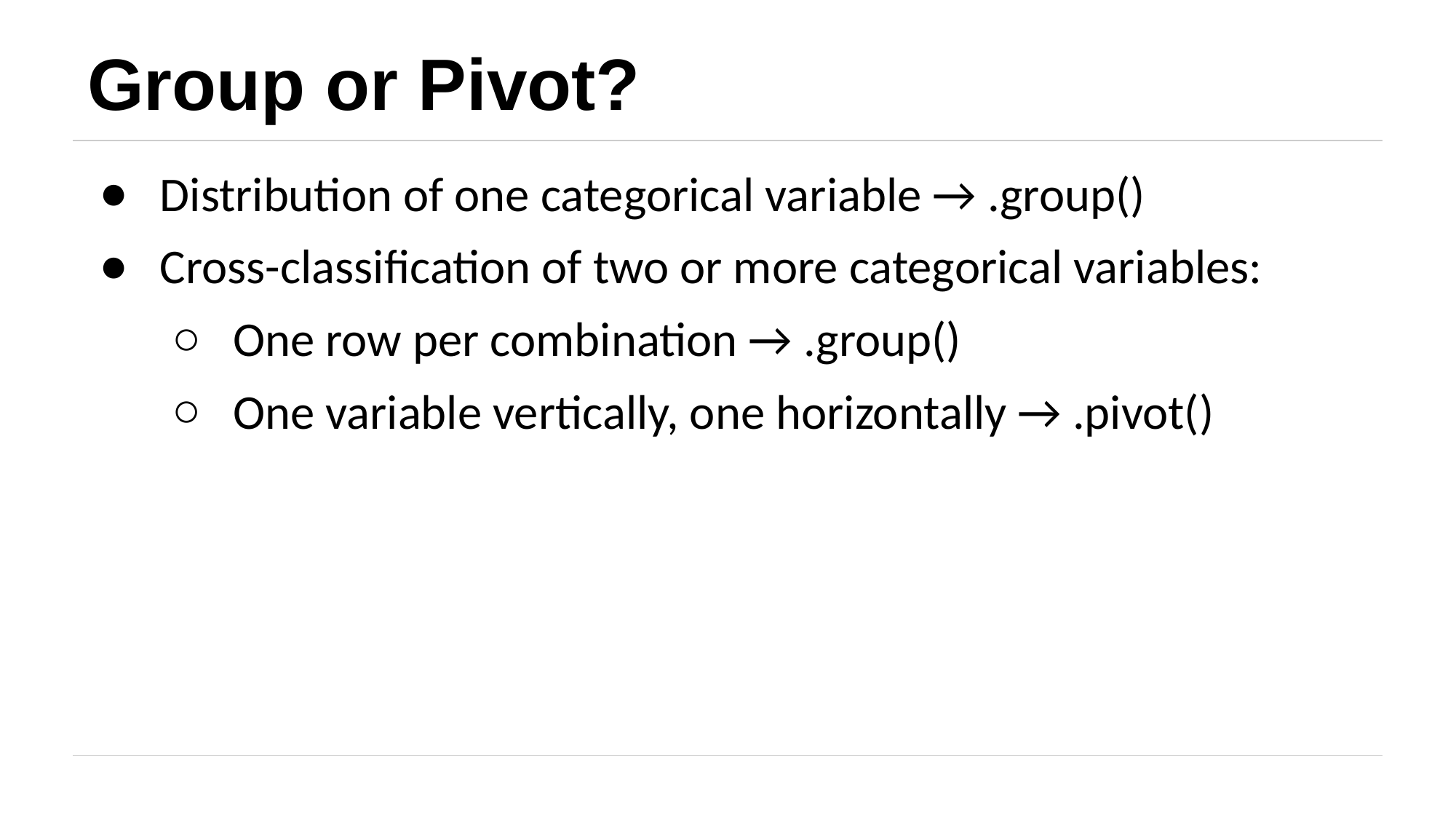

# Group or Pivot?
Distribution of one categorical variable → .group()
Cross-classification of two or more categorical variables:
One row per combination → .group()
One variable vertically, one horizontally → .pivot()